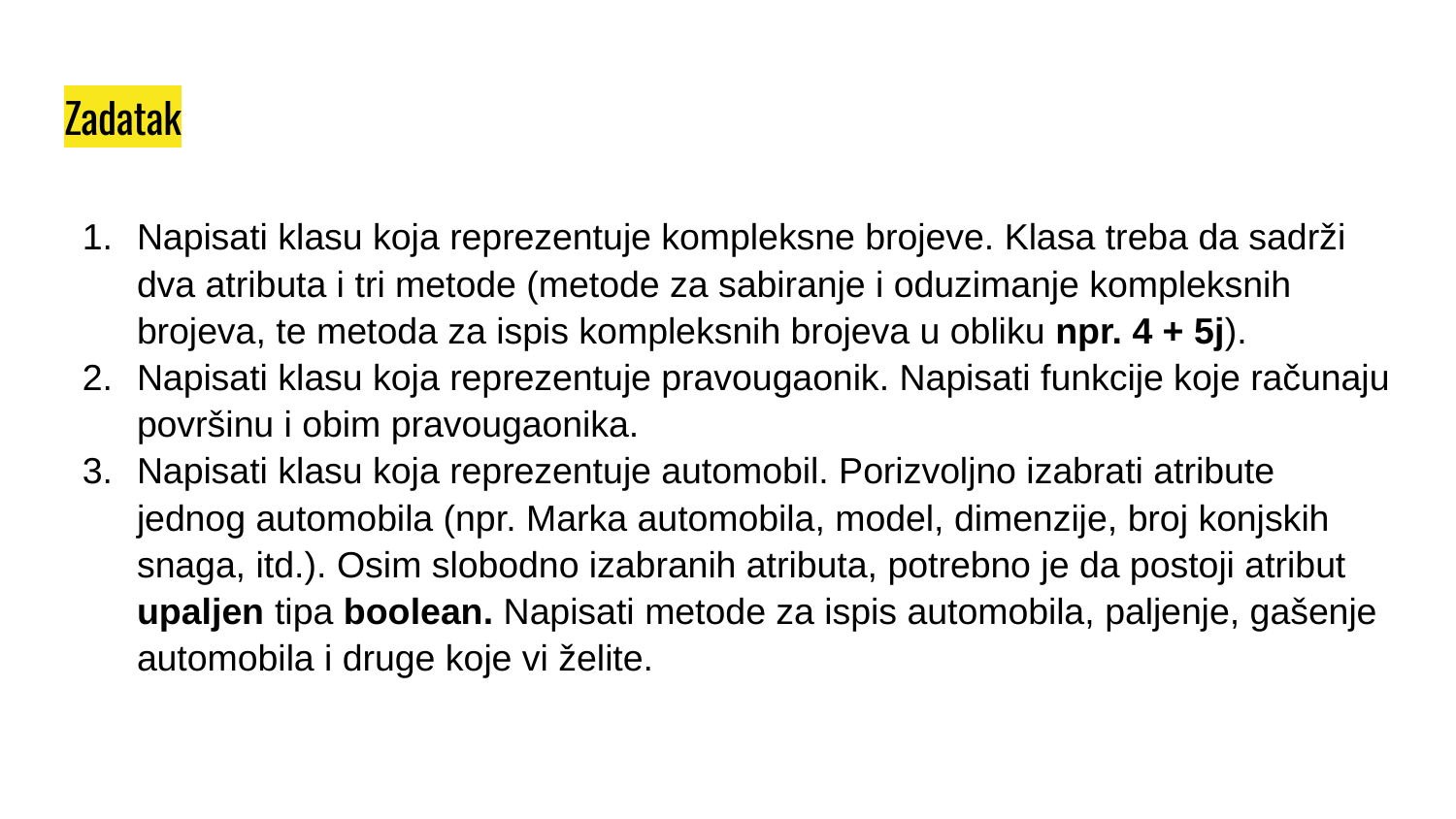

# Zadatak
Napisati klasu koja reprezentuje kompleksne brojeve. Klasa treba da sadrži dva atributa i tri metode (metode za sabiranje i oduzimanje kompleksnih brojeva, te metoda za ispis kompleksnih brojeva u obliku npr. 4 + 5j).
Napisati klasu koja reprezentuje pravougaonik. Napisati funkcije koje računaju površinu i obim pravougaonika.
Napisati klasu koja reprezentuje automobil. Porizvoljno izabrati atribute jednog automobila (npr. Marka automobila, model, dimenzije, broj konjskih snaga, itd.). Osim slobodno izabranih atributa, potrebno je da postoji atribut upaljen tipa boolean. Napisati metode za ispis automobila, paljenje, gašenje automobila i druge koje vi želite.